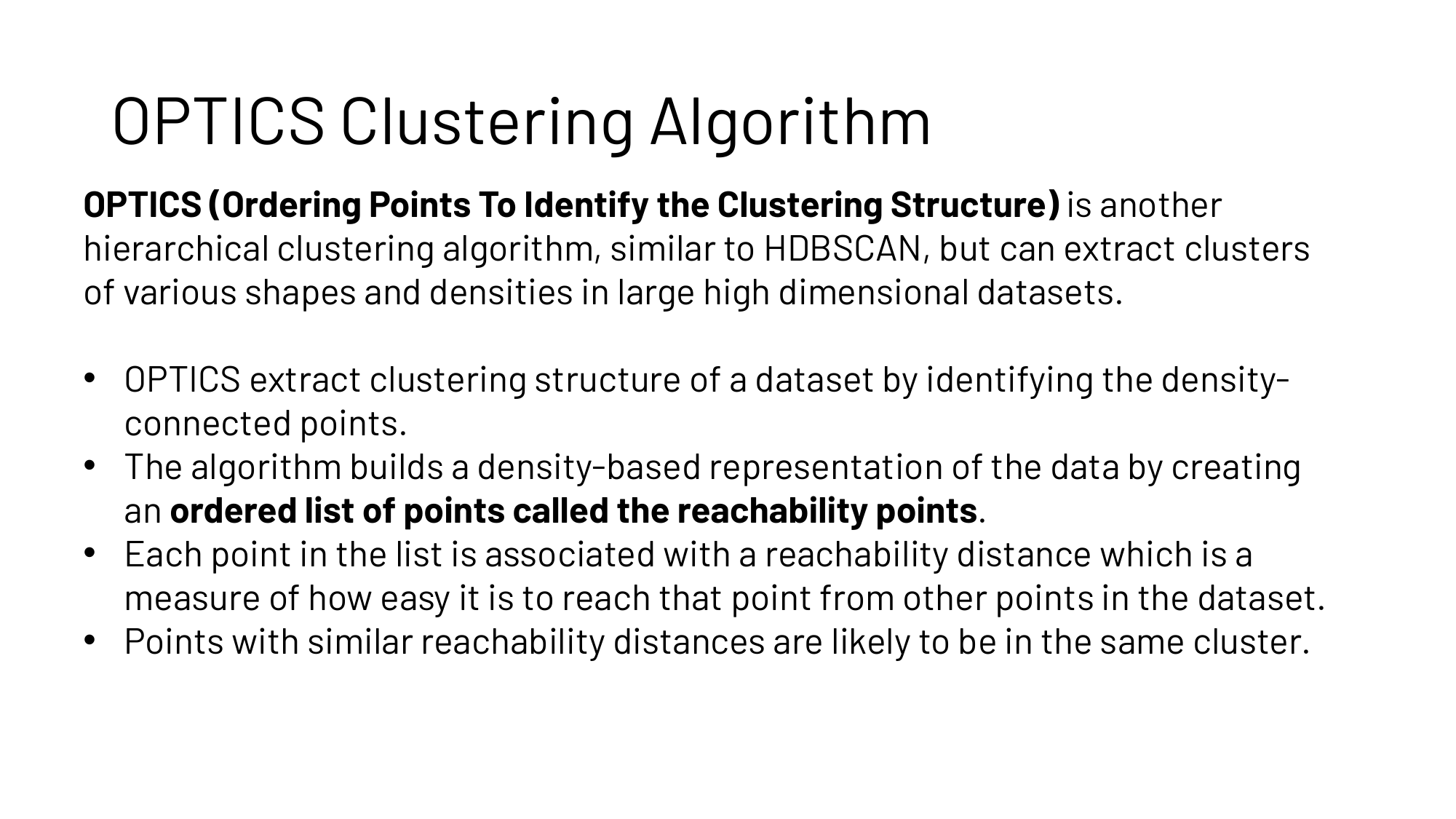

# OPTICS Clustering Algorithm
OPTICS (Ordering Points To Identify the Clustering Structure) is another hierarchical clustering algorithm, similar to HDBSCAN, but can extract clusters of various shapes and densities in large high dimensional datasets.

OPTICS extract clustering structure of a dataset by identifying the density- connected points.
The algorithm builds a density-based representation of the data by creating an ordered list of points called the reachability points.
Each point in the list is associated with a reachability distance which is a measure of how easy it is to reach that point from other points in the dataset.
Points with similar reachability distances are likely to be in the same cluster.